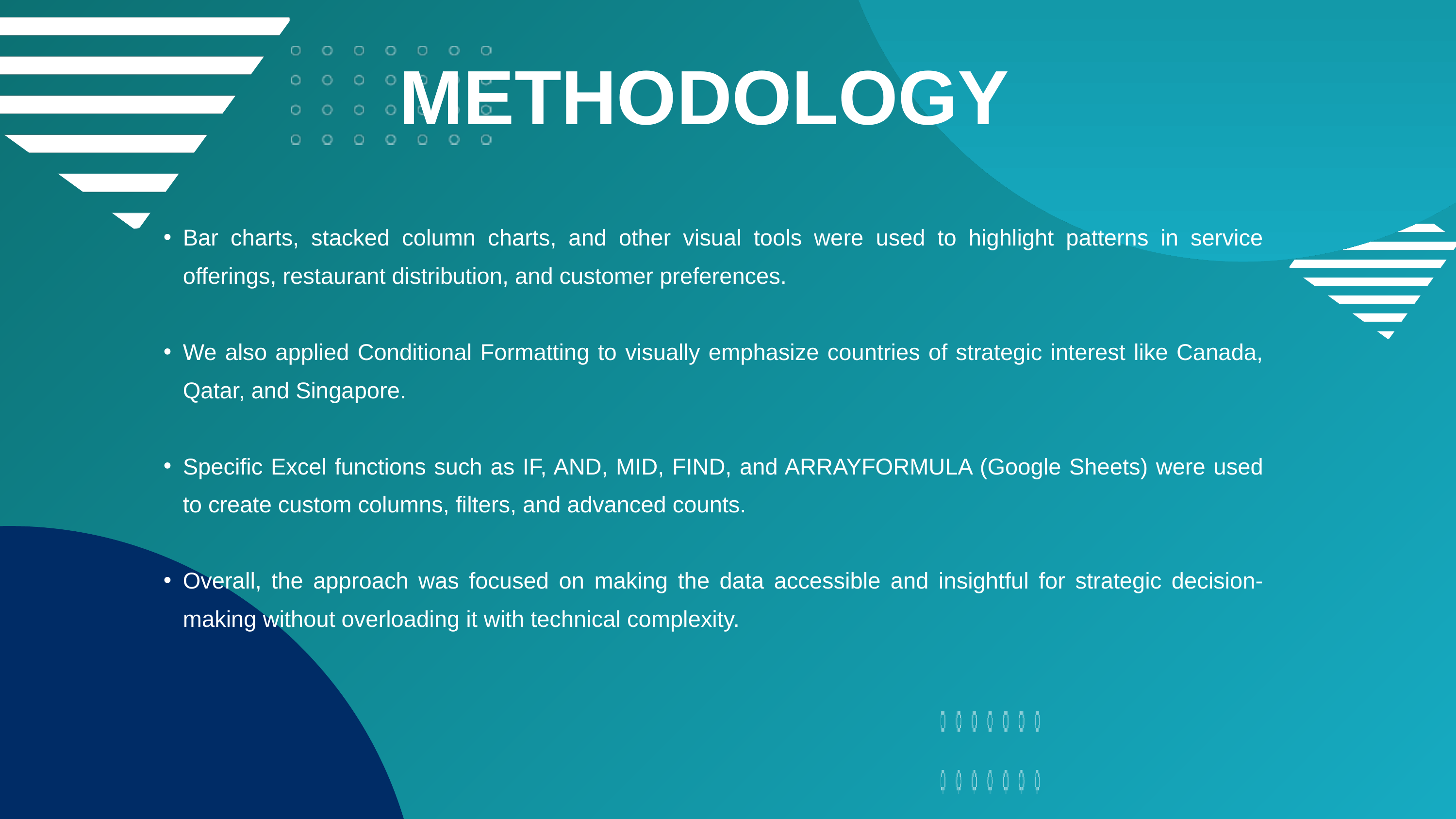

METHODOLOGY

Bar charts, stacked column charts, and other visual tools were used to highlight patterns in service offerings, restaurant distribution, and customer preferences.

We also applied Conditional Formatting to visually emphasize countries of strategic interest like Canada, Qatar, and Singapore.

Specific Excel functions such as IF, AND, MID, FIND, and ARRAYFORMULA (Google Sheets) were used to create custom columns, filters, and advanced counts.

Overall, the approach was focused on making the data accessible and insightful for strategic decision-making without overloading it with technical complexity.